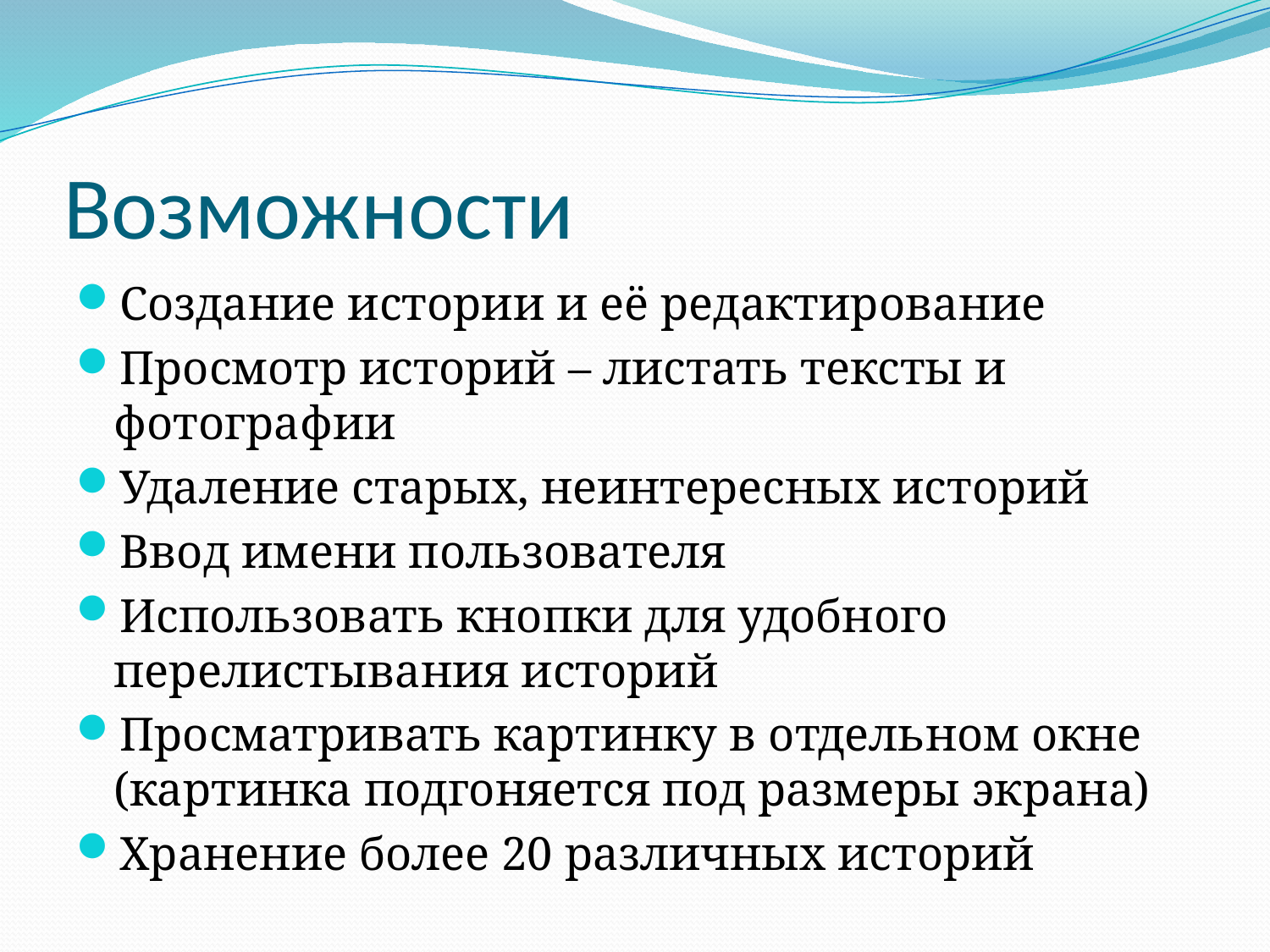

# Возможности
Создание истории и её редактирование
Просмотр историй – листать тексты и фотографии
Удаление старых, неинтересных историй
Ввод имени пользователя
Использовать кнопки для удобного перелистывания историй
Просматривать картинку в отдельном окне (картинка подгоняется под размеры экрана)
Хранение более 20 различных историй